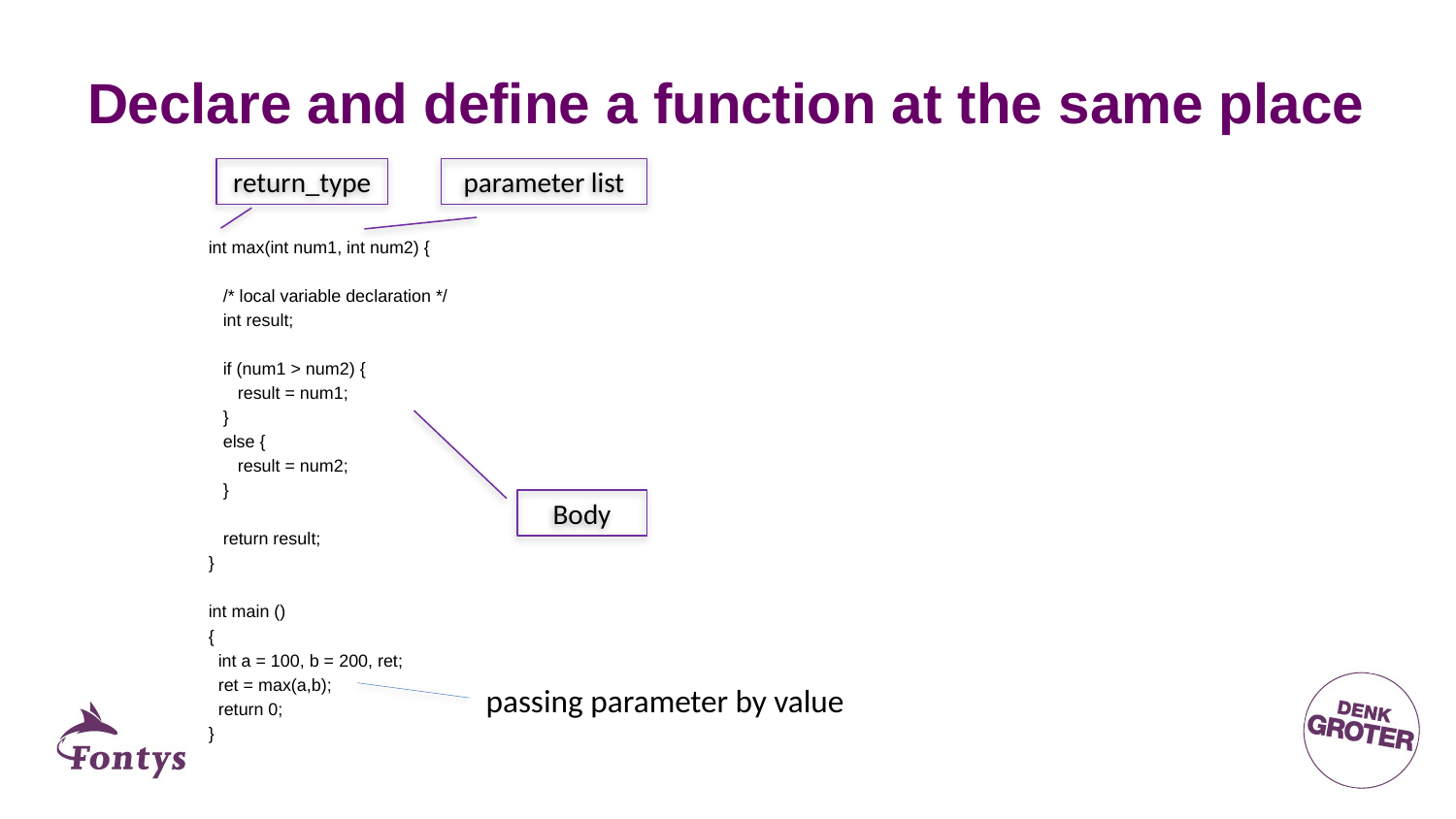

# Declare and define a function at the same place
parameter list
return_type

int max(int num1, int num2) {

   /* local variable declaration */
   int result;

   if (num1 > num2) {
      result = num1;
   }
   else {
      result = num2;
   }

   return result;
}

int main ()
{
  int a = 100, b = 200, ret;
  ret = max(a,b);
  return 0;
}

Body
passing parameter by value